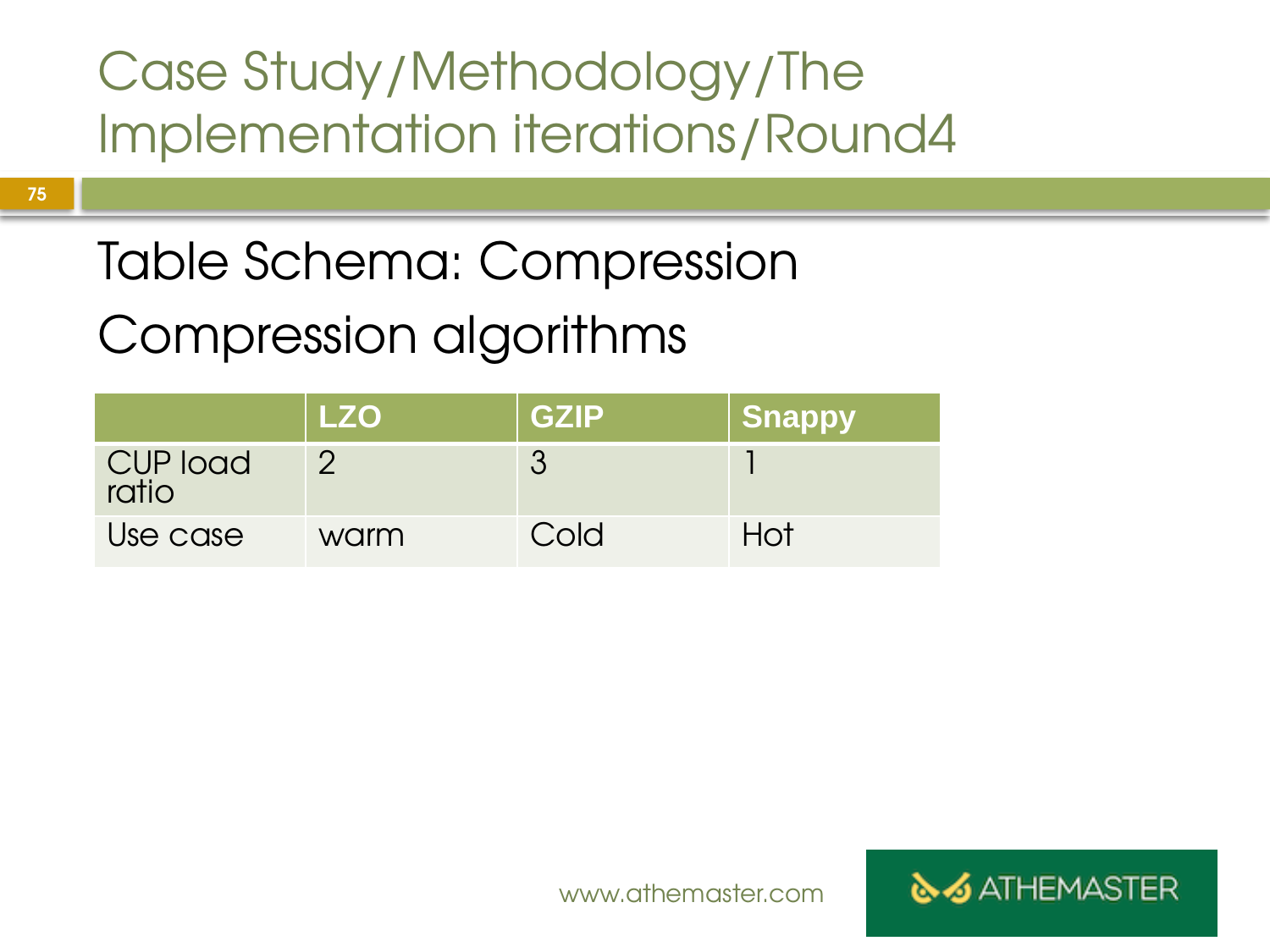

# Case Study/Methodology/The Implementation iterations/Round4
75
Table Schema: Compression
Compression algorithms
|  | LZO | GZIP | Snappy |
| --- | --- | --- | --- |
| CUP load ratio | 2 | 3 | 1 |
| Use case | warm | Cold | Hot |
www.athemaster.com